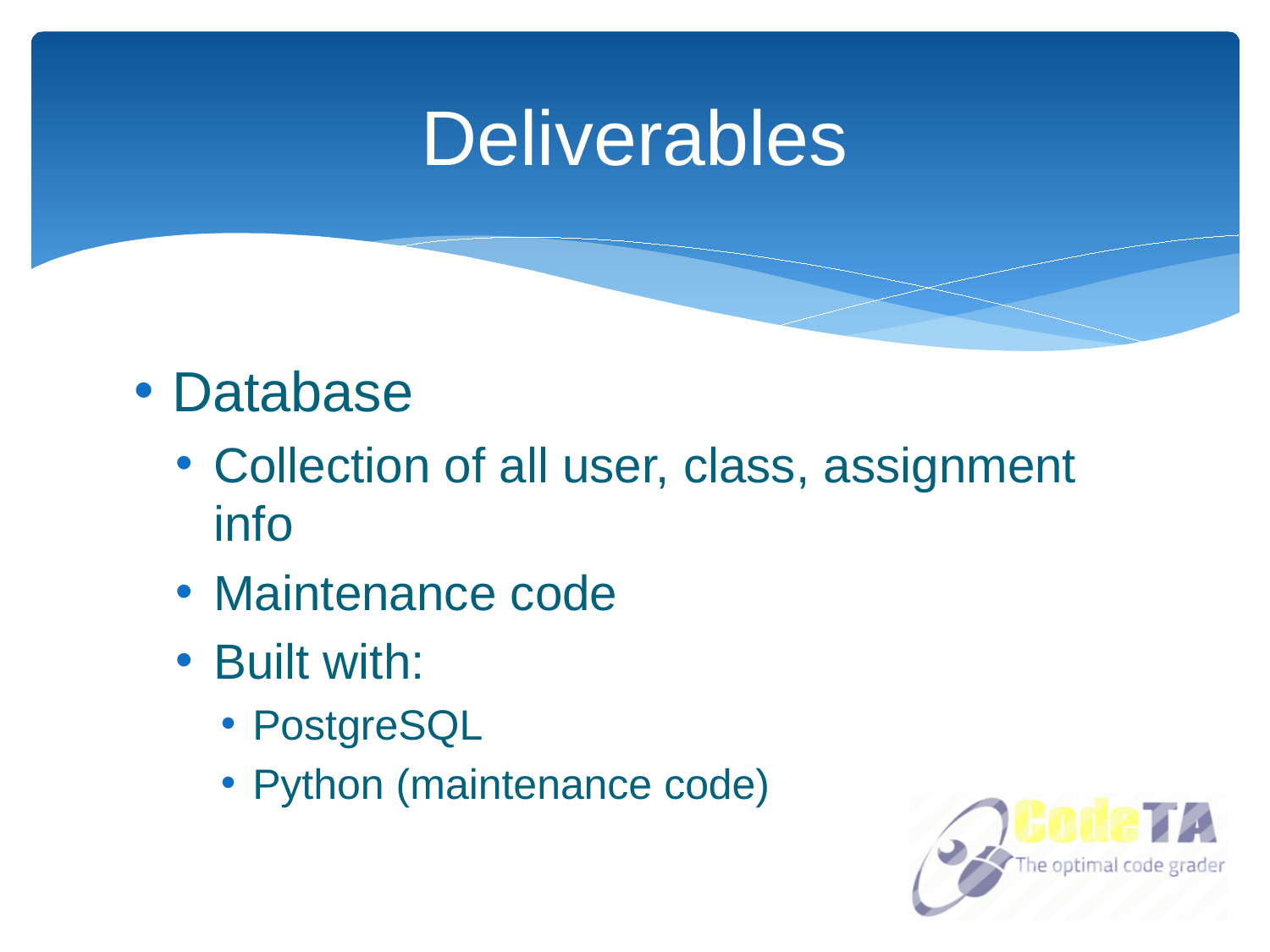

# Deliverables
Database
Collection of all user, class, assignment info
Maintenance code
Built with:
PostgreSQL
Python (maintenance code)